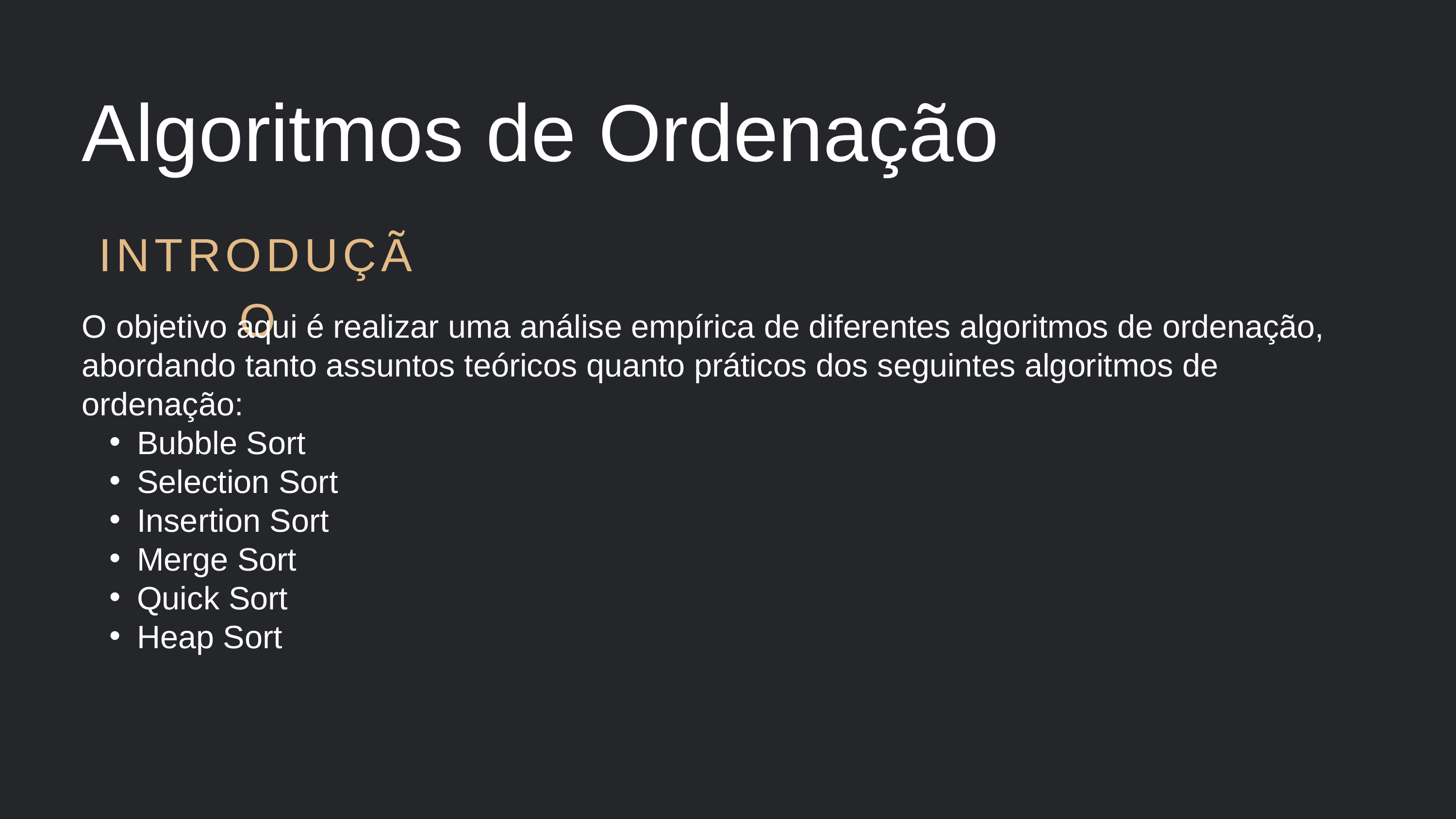

Algoritmos de Ordenação
INTRODUÇÃO
O objetivo aqui é realizar uma análise empírica de diferentes algoritmos de ordenação, abordando tanto assuntos teóricos quanto práticos dos seguintes algoritmos de ordenação:
Bubble Sort
Selection Sort
Insertion Sort
Merge Sort
Quick Sort
Heap Sort